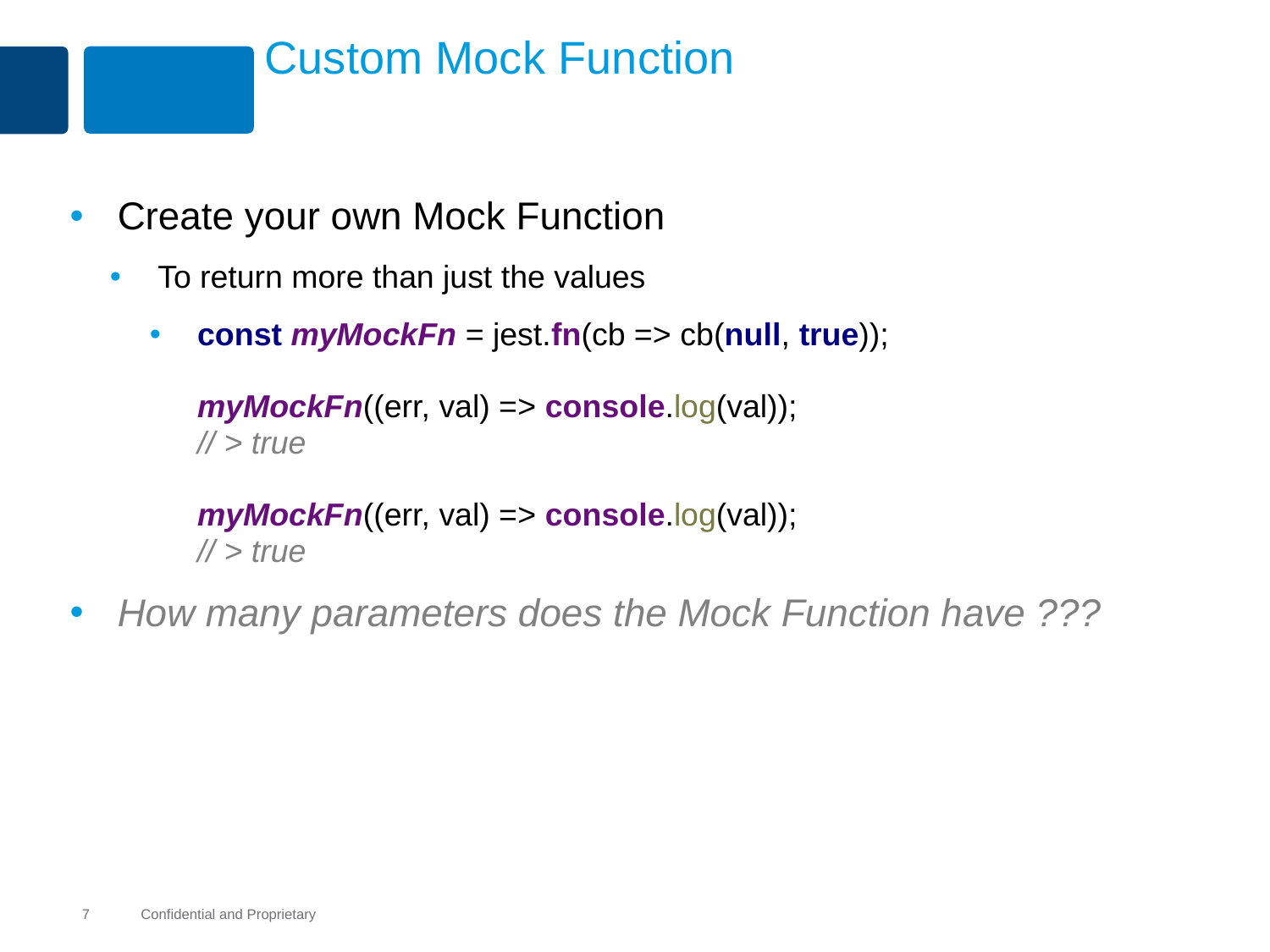

# Custom Mock Function
Create your own Mock Function
To return more than just the values
const myMockFn = jest.fn(cb => cb(null, true));
myMockFn((err, val) => console.log(val));
// > true
myMockFn((err, val) => console.log(val));
// > true
How many parameters does the Mock Function have ???